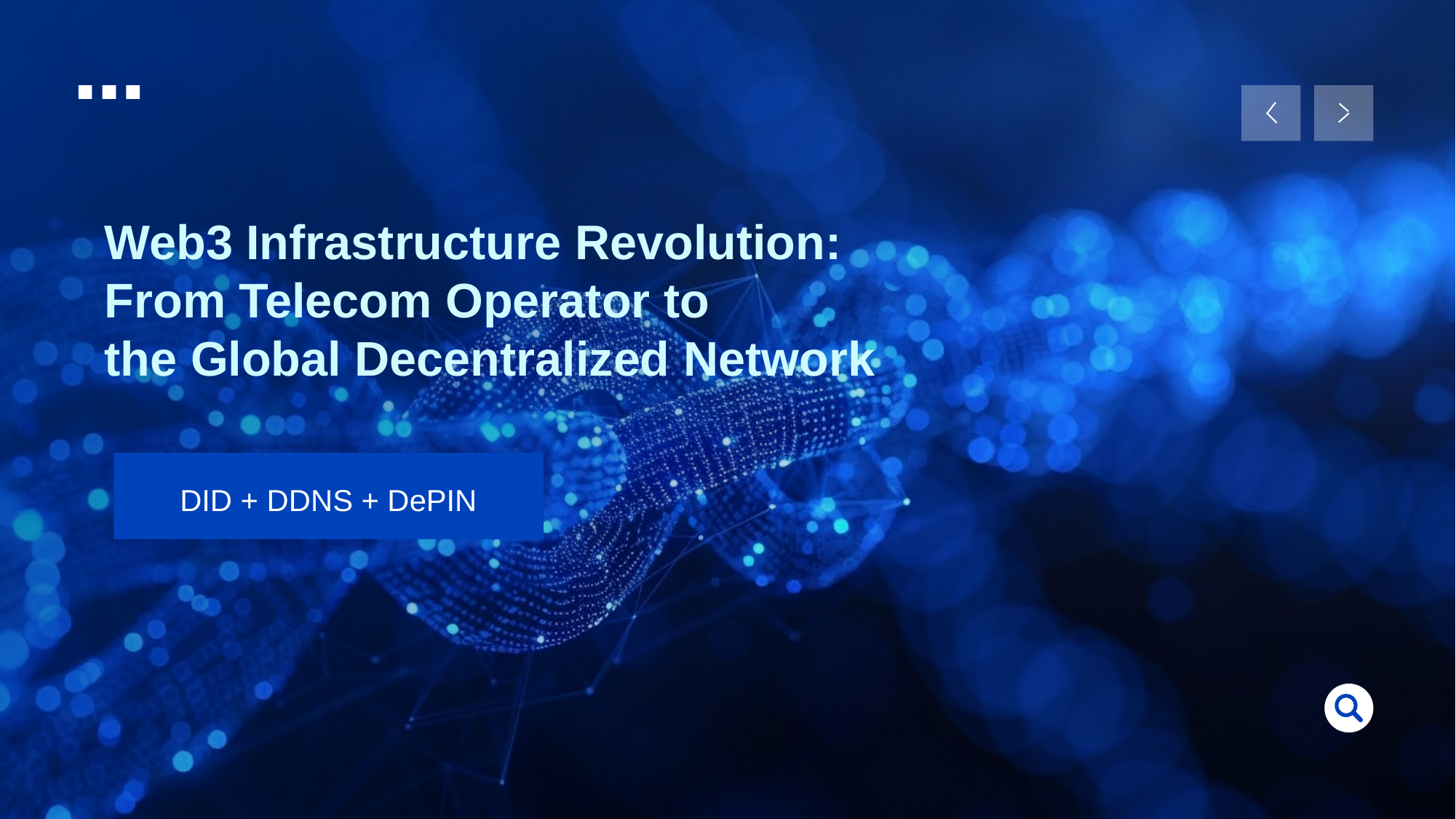

# Web3 Infrastructure Revolution: From Telecom Operator to the Global Decentralized Network
DID + DDNS + DePIN